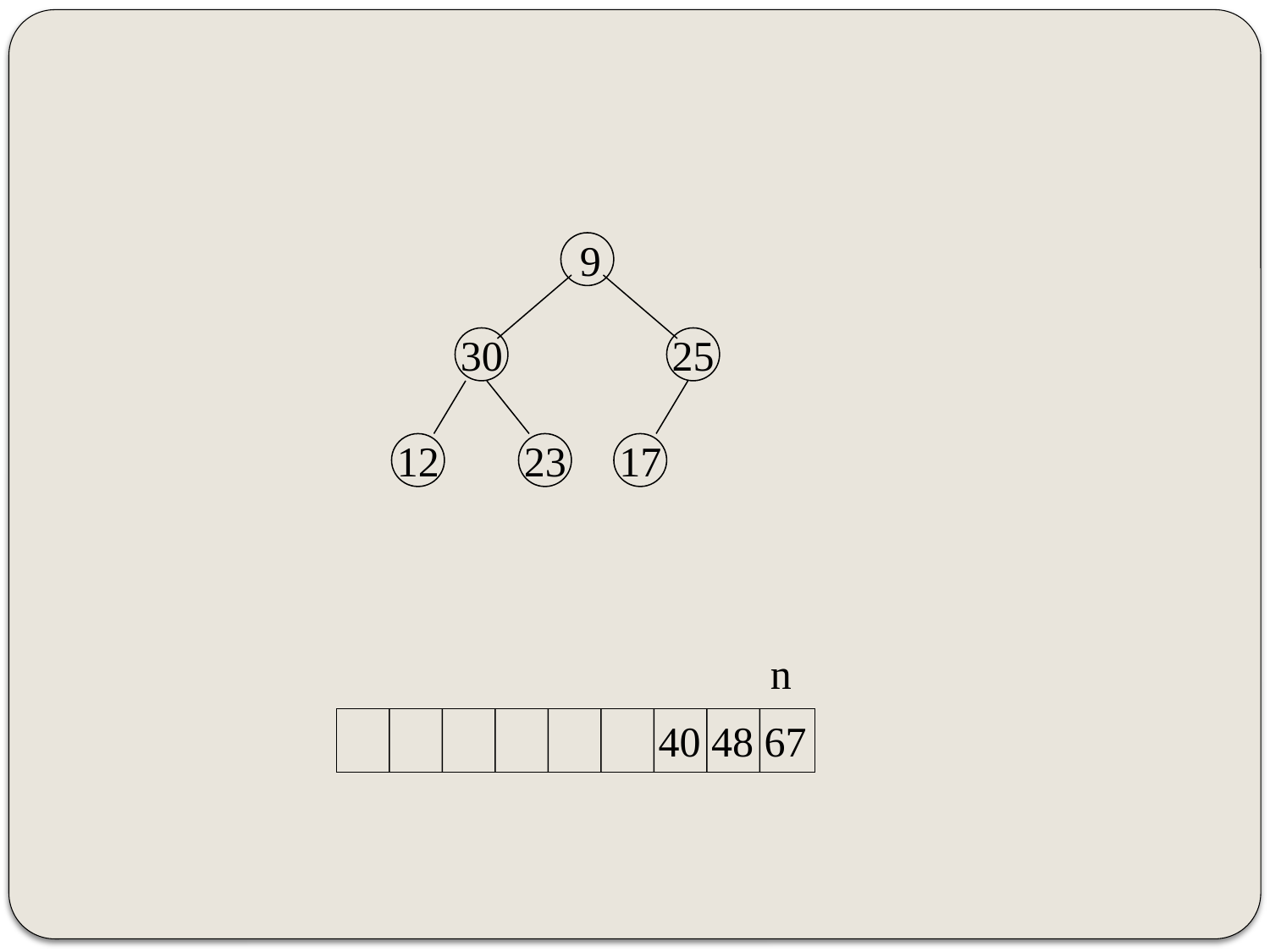

9

30
25

12
23
17
n

40 48 67